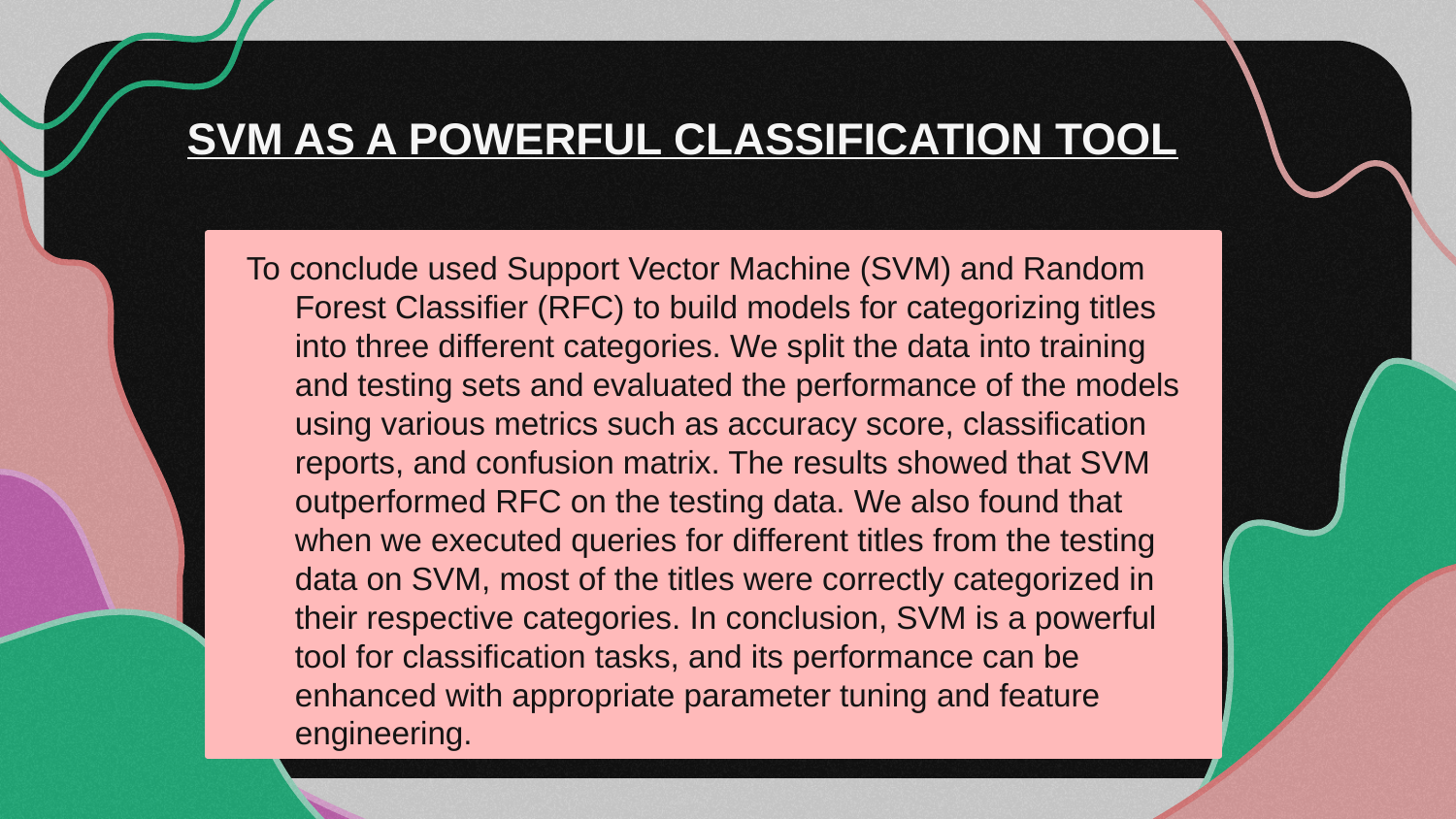

# SVM AS A POWERFUL CLASSIFICATION TOOL
To conclude used Support Vector Machine (SVM) and Random Forest Classifier (RFC) to build models for categorizing titles into three different categories. We split the data into training and testing sets and evaluated the performance of the models using various metrics such as accuracy score, classification reports, and confusion matrix. The results showed that SVM outperformed RFC on the testing data. We also found that when we executed queries for different titles from the testing data on SVM, most of the titles were correctly categorized in their respective categories. In conclusion, SVM is a powerful tool for classification tasks, and its performance can be enhanced with appropriate parameter tuning and feature engineering.